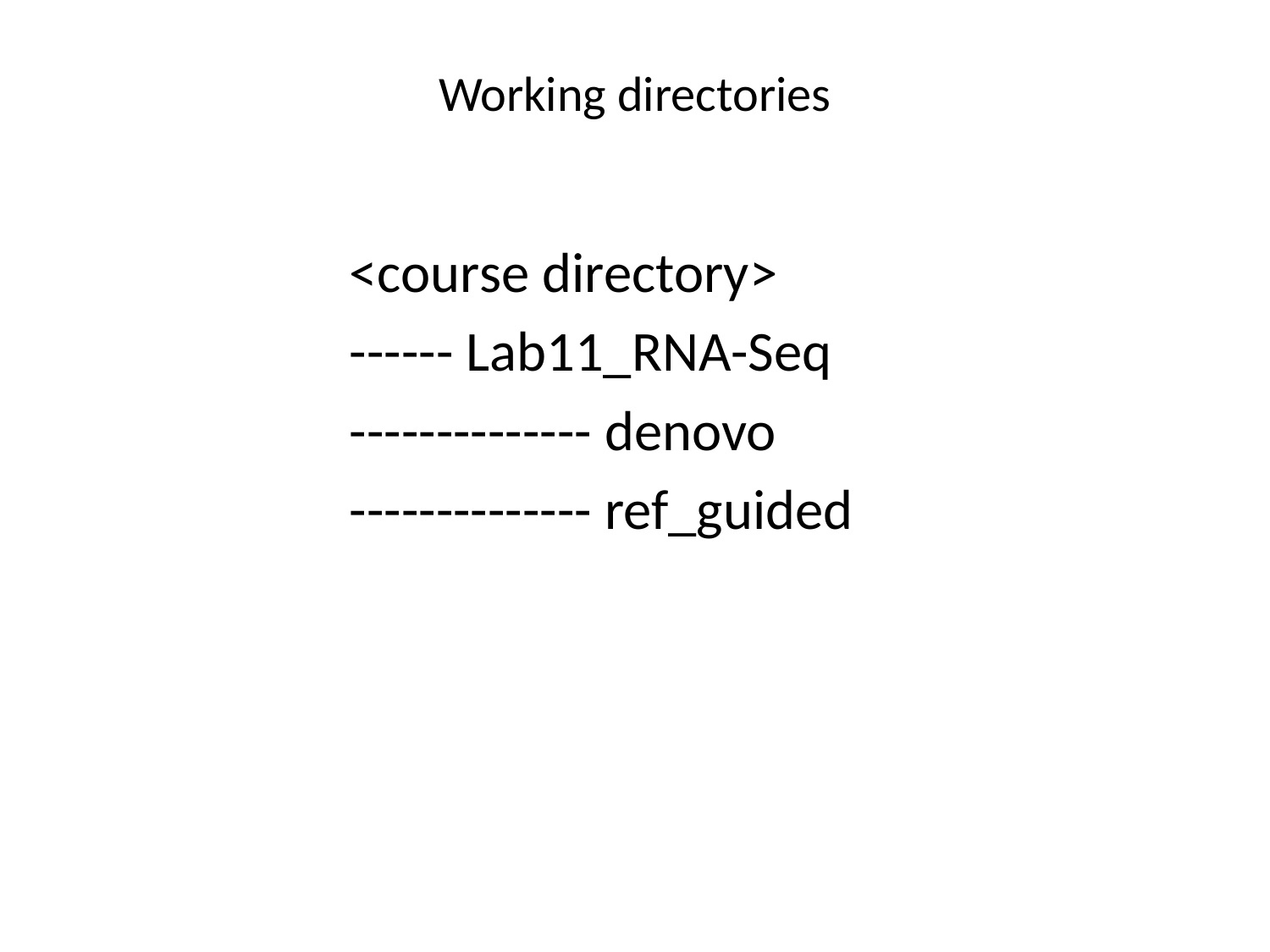

# Working directories
<course directory>
------ Lab11_RNA-Seq
-------------- denovo
-------------- ref_guided